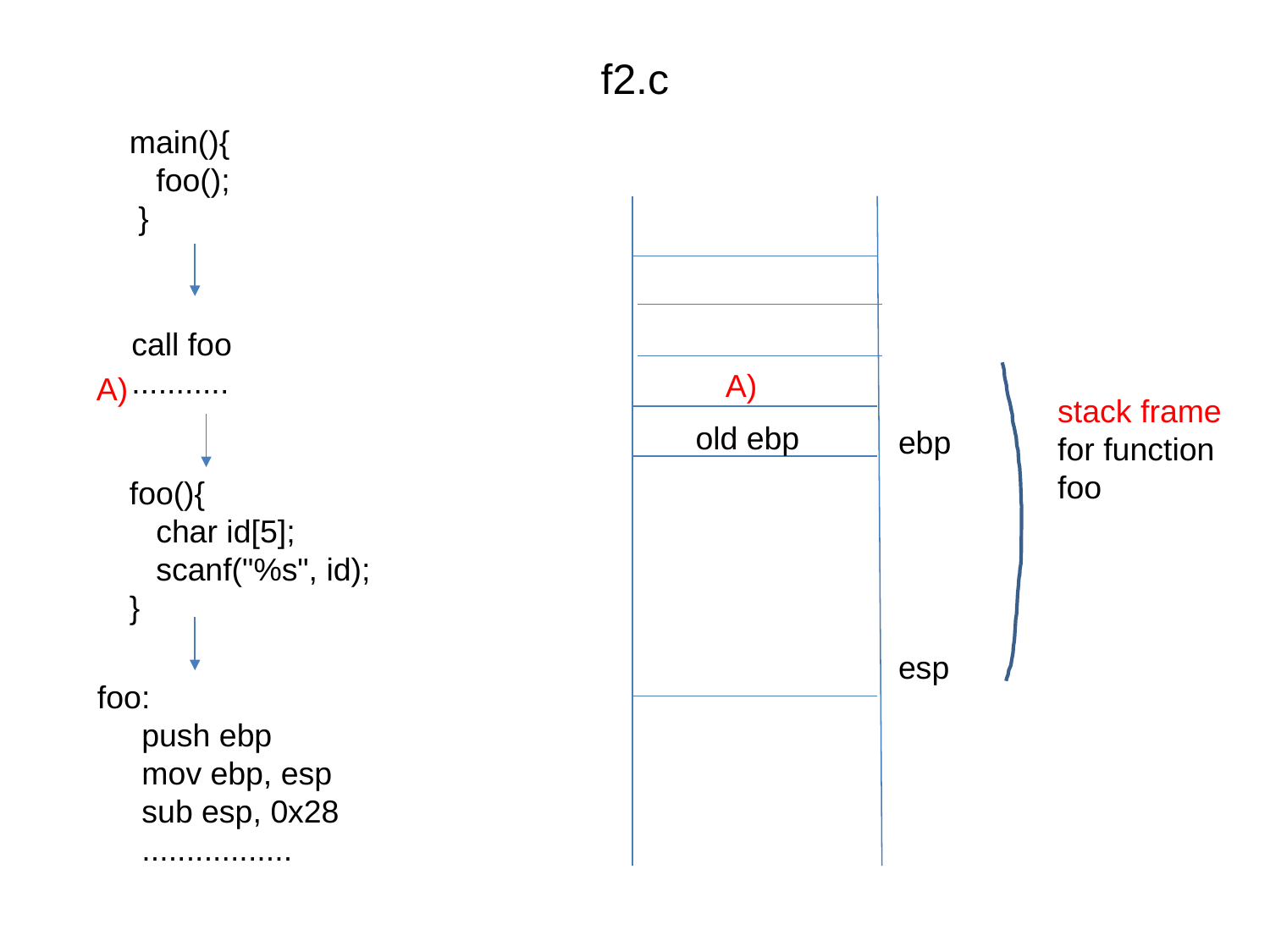

# f2.c
main(){
   foo();
 }
call foo
...........
A)

A)
stack frame
for function foo
old ebp
ebp
foo(){
   char id[5];
   scanf("%s", id);
}
esp
foo:
     push ebp
     mov ebp, esp
     sub esp, 0x28
     .................